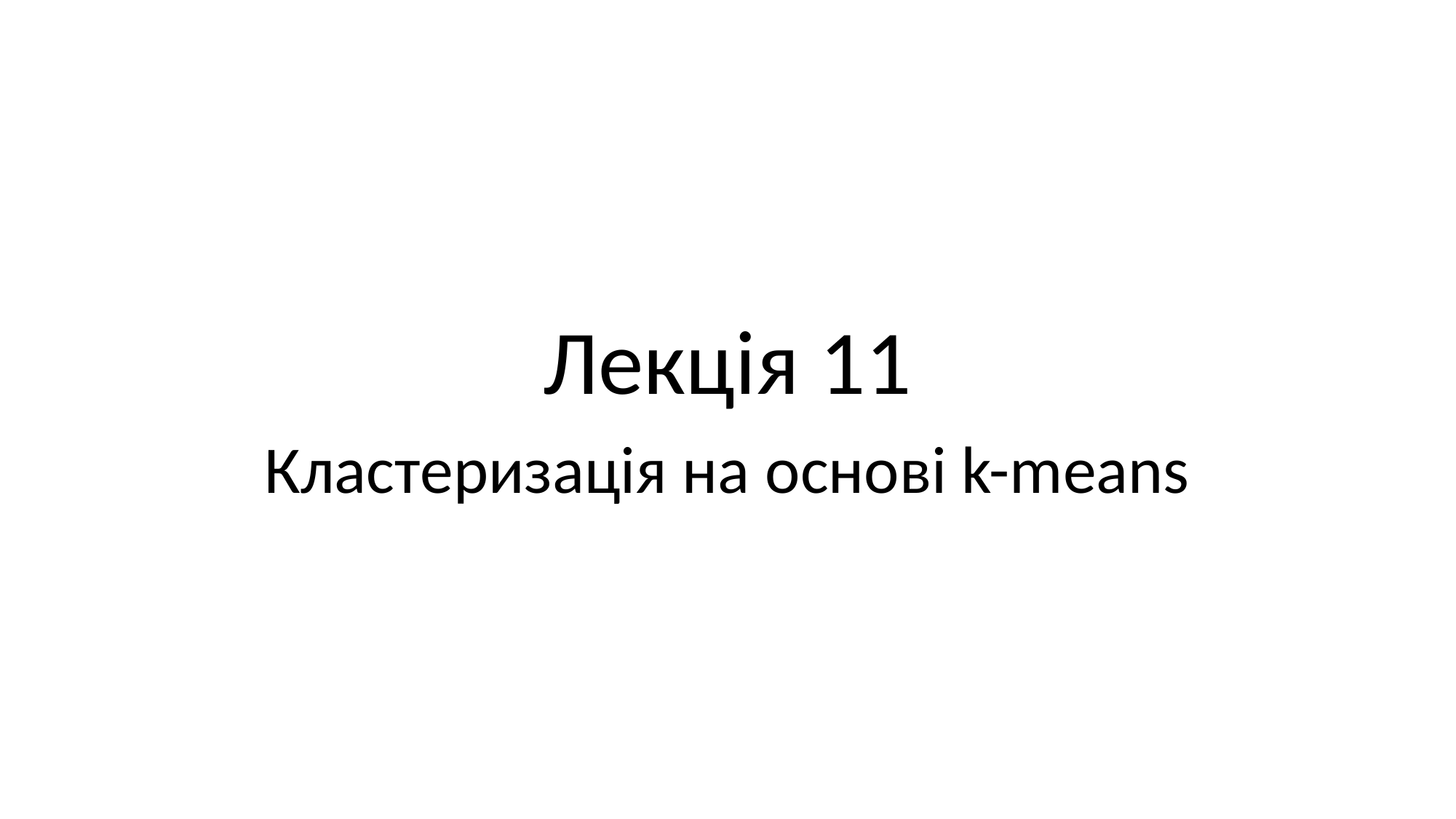

# Лекція 11
Кластеризація на основі k-means